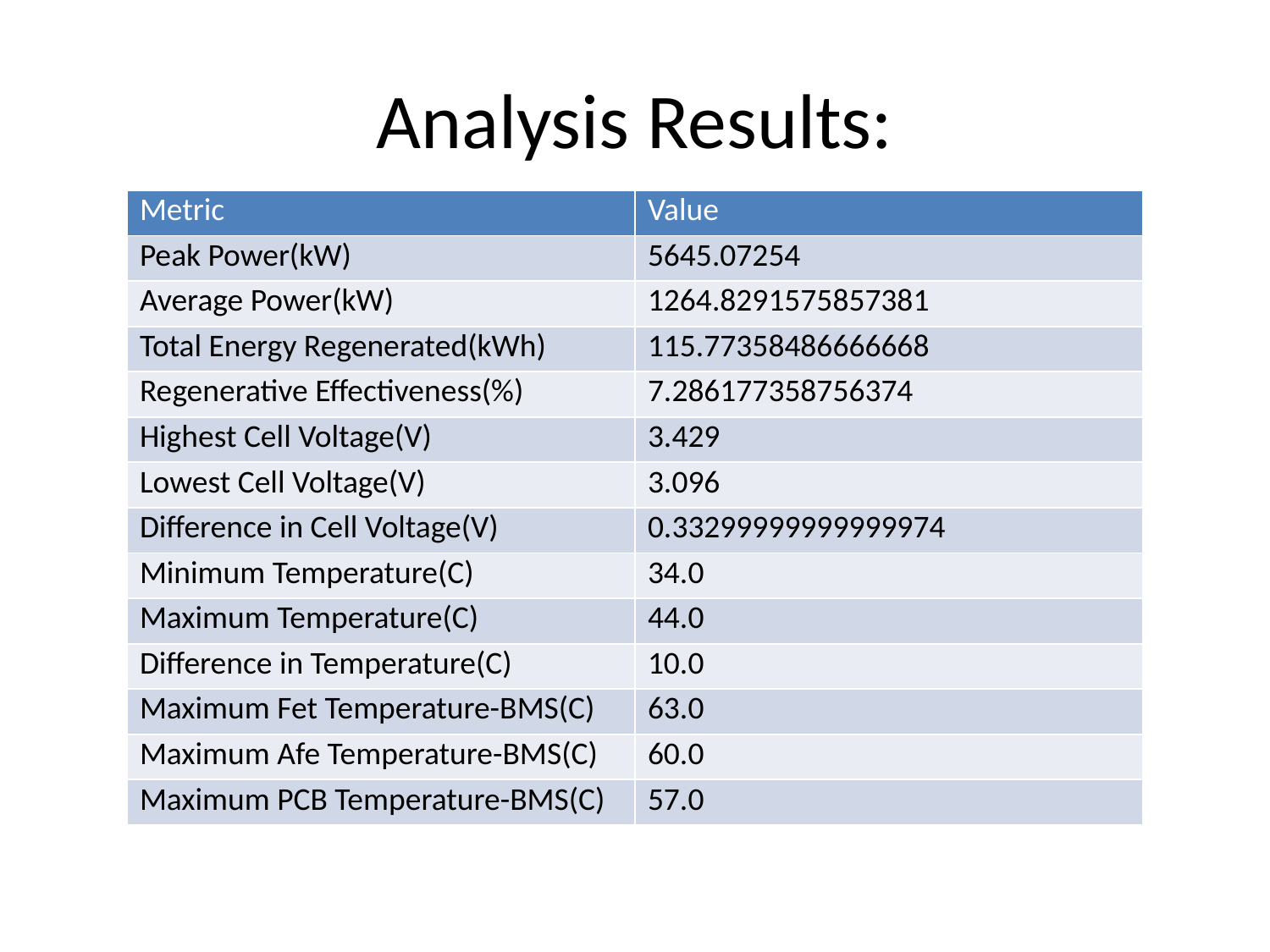

# Analysis Results:
| Metric | Value |
| --- | --- |
| Peak Power(kW) | 5645.07254 |
| Average Power(kW) | 1264.8291575857381 |
| Total Energy Regenerated(kWh) | 115.77358486666668 |
| Regenerative Effectiveness(%) | 7.286177358756374 |
| Highest Cell Voltage(V) | 3.429 |
| Lowest Cell Voltage(V) | 3.096 |
| Difference in Cell Voltage(V) | 0.33299999999999974 |
| Minimum Temperature(C) | 34.0 |
| Maximum Temperature(C) | 44.0 |
| Difference in Temperature(C) | 10.0 |
| Maximum Fet Temperature-BMS(C) | 63.0 |
| Maximum Afe Temperature-BMS(C) | 60.0 |
| Maximum PCB Temperature-BMS(C) | 57.0 |